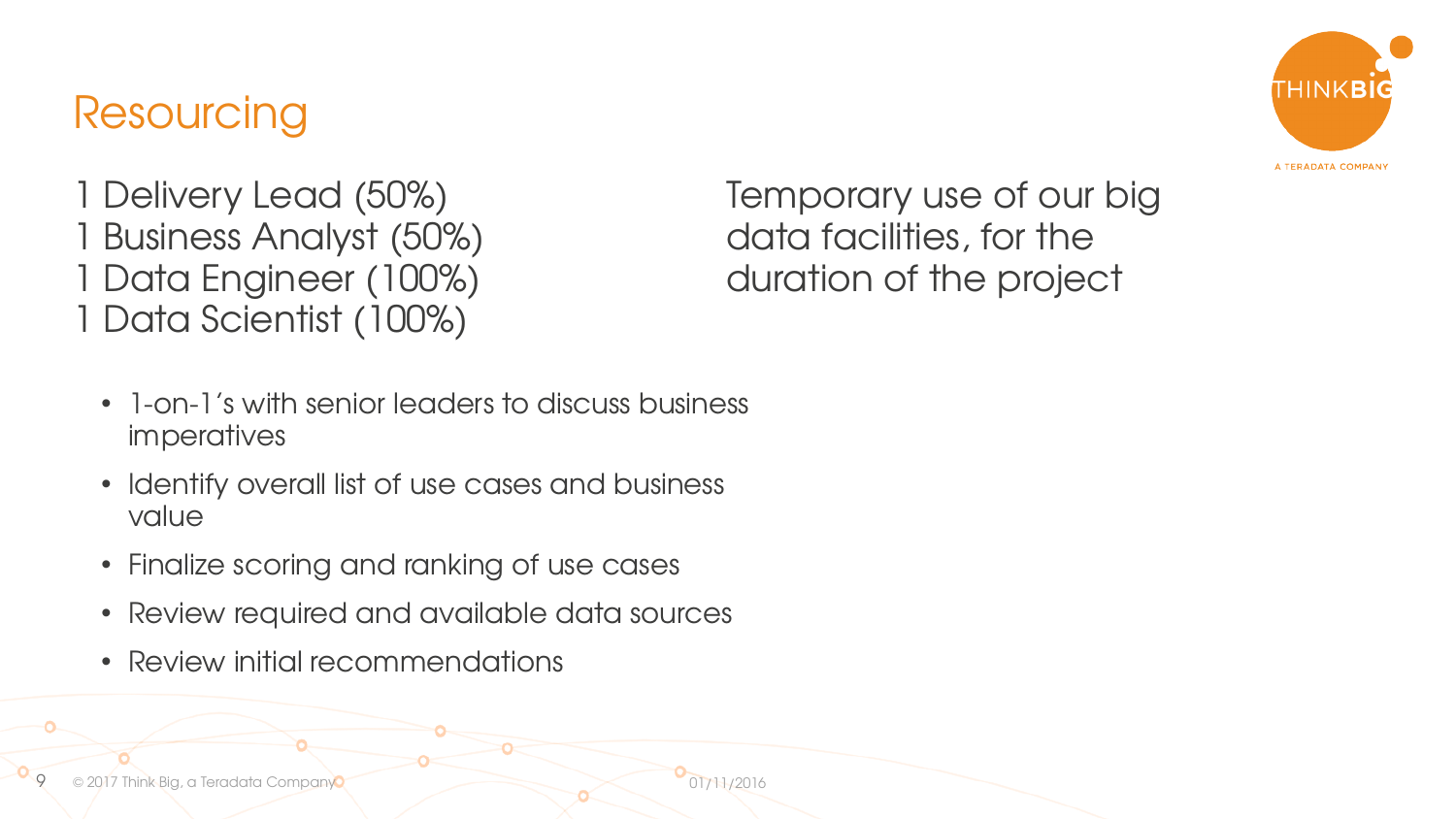

# Resourcing
Temporary use of our big data facilities, for the duration of the project
1 Delivery Lead (50%)
1 Business Analyst (50%)
1 Data Engineer (100%)
1 Data Scientist (100%)
1-on-1’s with senior leaders to discuss business imperatives
Identify overall list of use cases and business value
Finalize scoring and ranking of use cases
Review required and available data sources
Review initial recommendations
© 2017 Think Big, a Teradata Company
01/11/2016